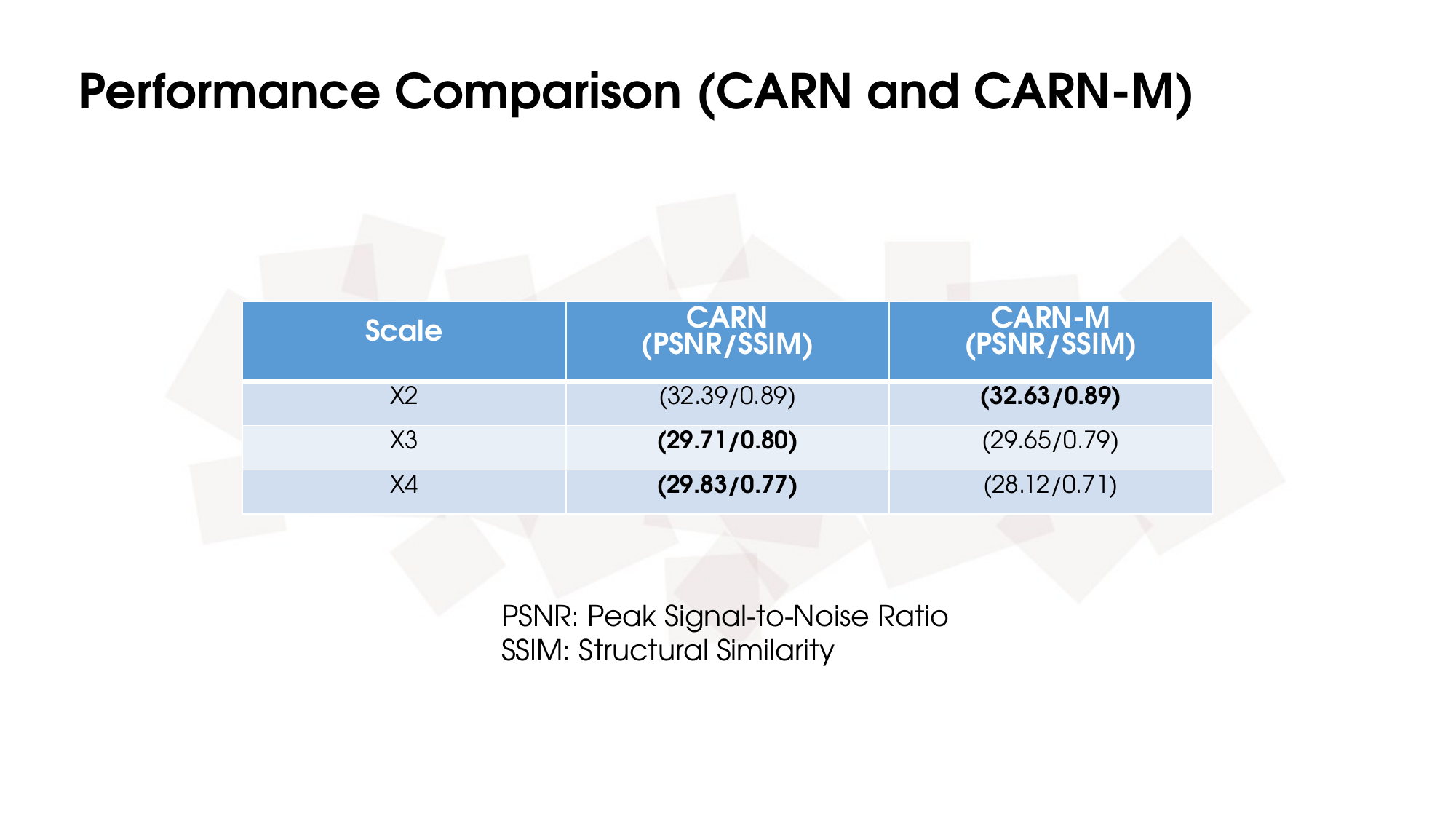

Performance Comparison (CARN and CARN-M)
| Scale | CARN (PSNR/SSIM) | CARN-M (PSNR/SSIM) |
| --- | --- | --- |
| X2 | (32.39/0.89) | (32.63/0.89) |
| X3 | (29.71/0.80) | (29.65/0.79) |
| X4 | (29.83/0.77) | (28.12/0.71) |
PSNR: Peak Signal-to-Noise Ratio
SSIM: Structural Similarity